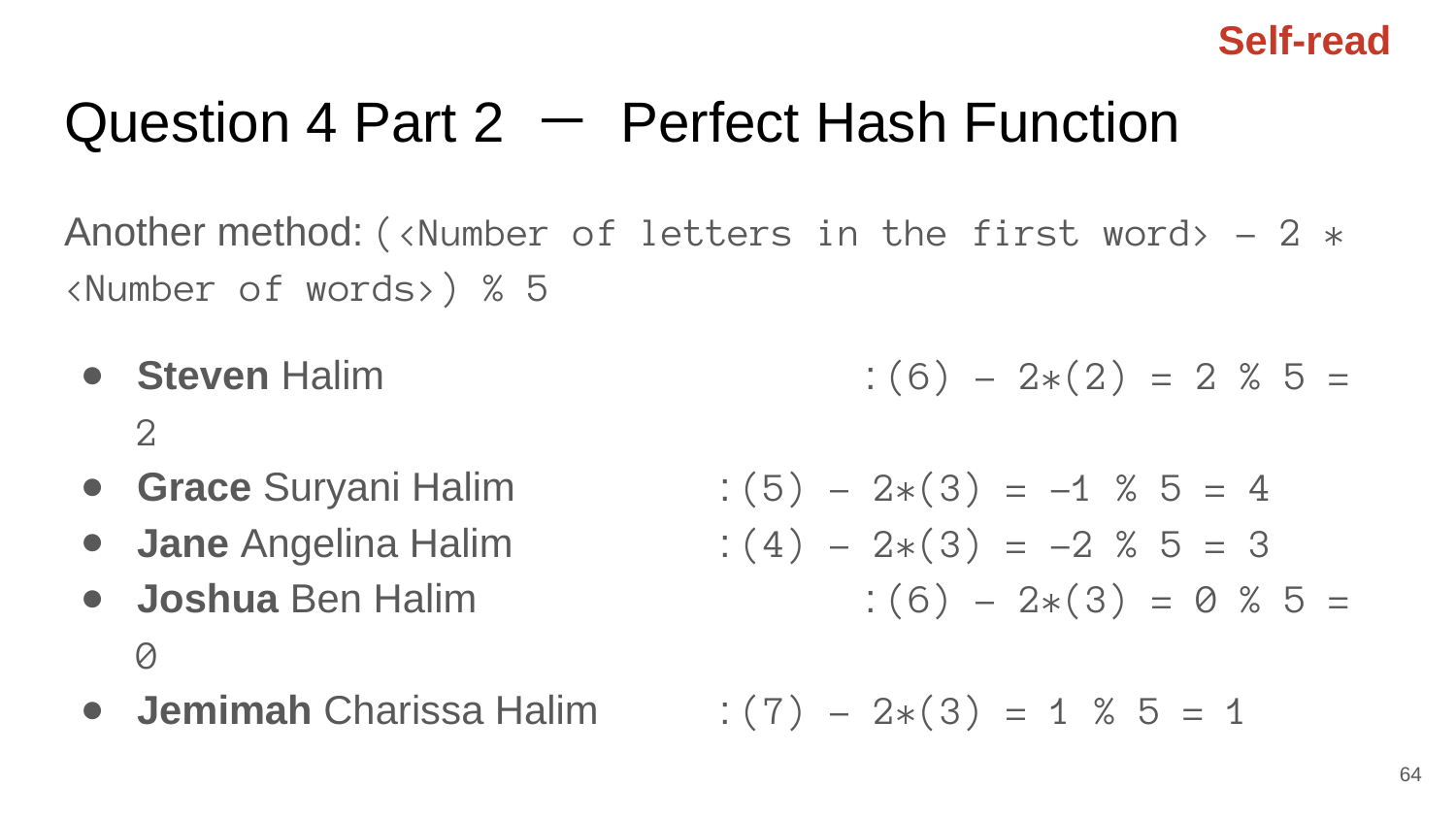

Self-read
# Question 4 Part 2 － Perfect Hash Function
Another method: (<Number of letters in the first word> - 2 * <Number of words>) % 5
Steven Halim				: (6) - 2*(2) = 2 % 5 = 2
Grace Suryani Halim		: (5) - 2*(3) = -1 % 5 = 4
Jane Angelina Halim		: (4) - 2*(3) = -2 % 5 = 3
Joshua Ben Halim			: (6) - 2*(3) = 0 % 5 = 0
Jemimah Charissa Halim	: (7) - 2*(3) = 1 % 5 = 1
64